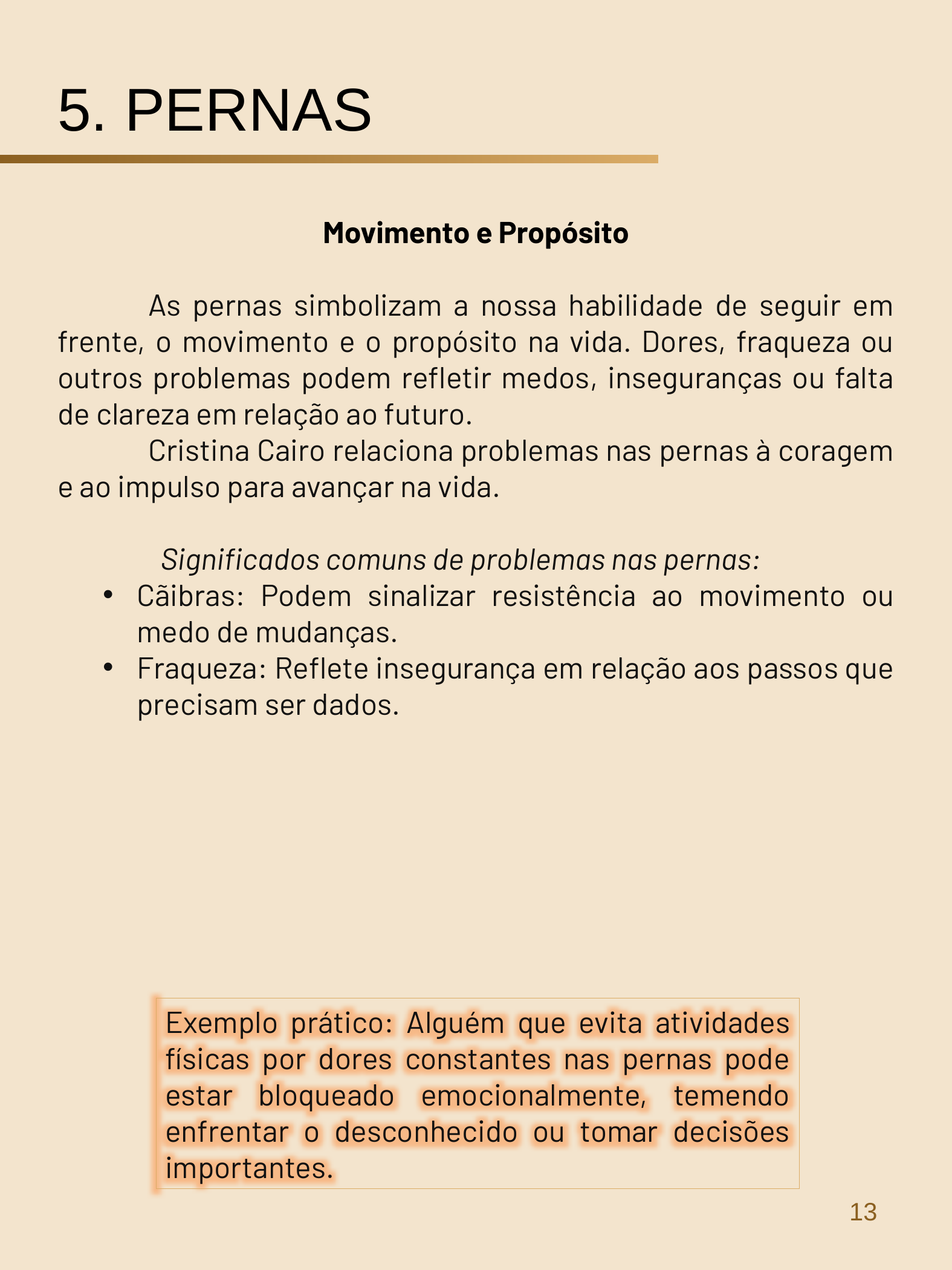

5. PERNAS

Movimento e Propósito

	As pernas simbolizam a nossa habilidade de seguir em frente, o movimento e o propósito na vida. Dores, fraqueza ou outros problemas podem refletir medos, inseguranças ou falta de clareza em relação ao futuro.
	Cristina Cairo relaciona problemas nas pernas à coragem e ao impulso para avançar na vida.

		Significados comuns de problemas nas pernas:
Cãibras: Podem sinalizar resistência ao movimento ou medo de mudanças.
Fraqueza: Reflete insegurança em relação aos passos que precisam ser dados.

Exemplo prático: Alguém que evita atividades físicas por dores constantes nas pernas pode estar bloqueado emocionalmente, temendo enfrentar o desconhecido ou tomar decisões importantes.
LINGUAGEM DO CORPO - KÁTIA MAIA SILVA
13